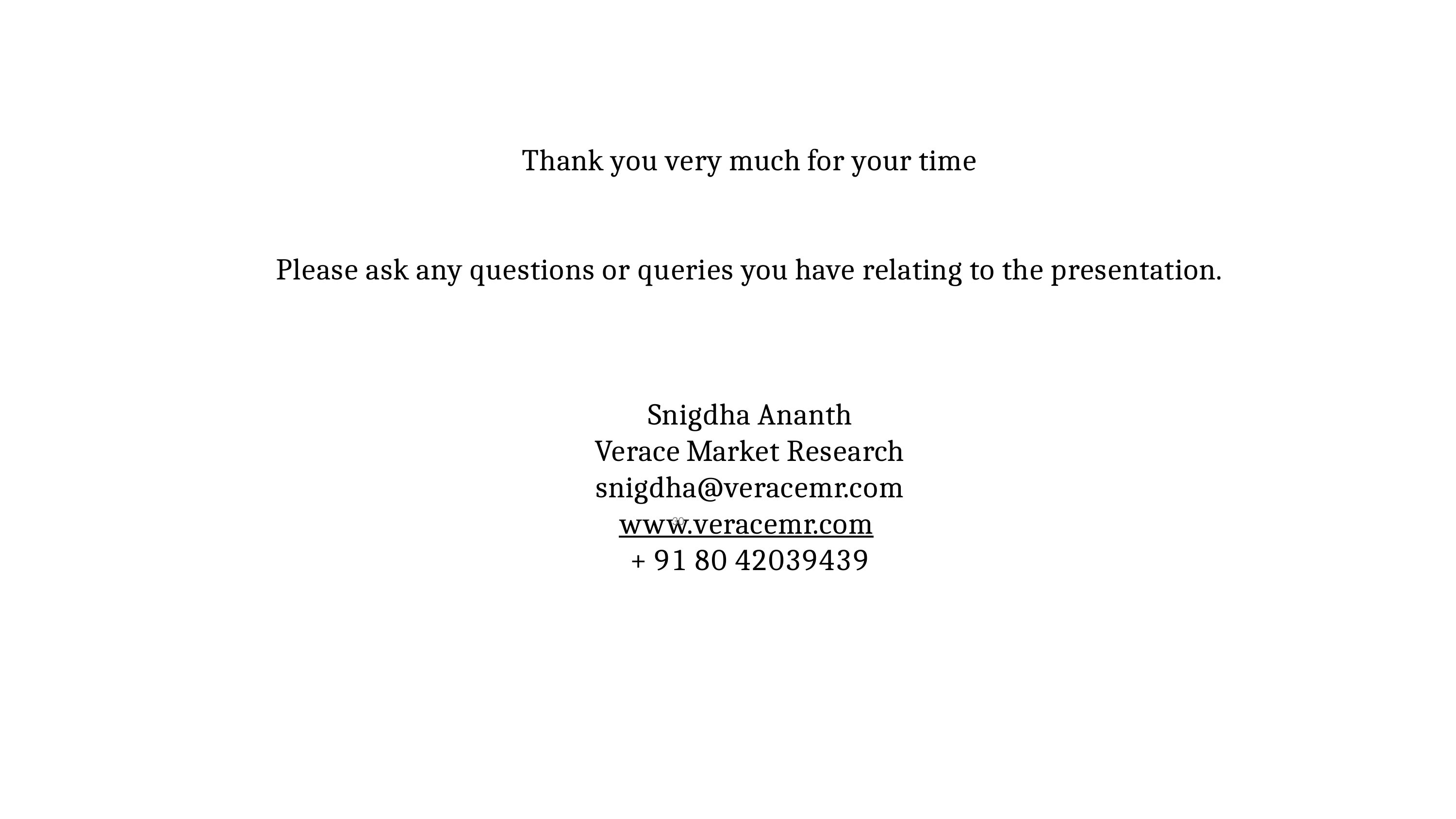

Thank you very much for your time

Please ask any questions or queries you have relating to the presentation.

Snigdha Ananth
Verace Market Research
snigdha@veracemr.com
www.veracemr.com
+ 91 80 42039439

30